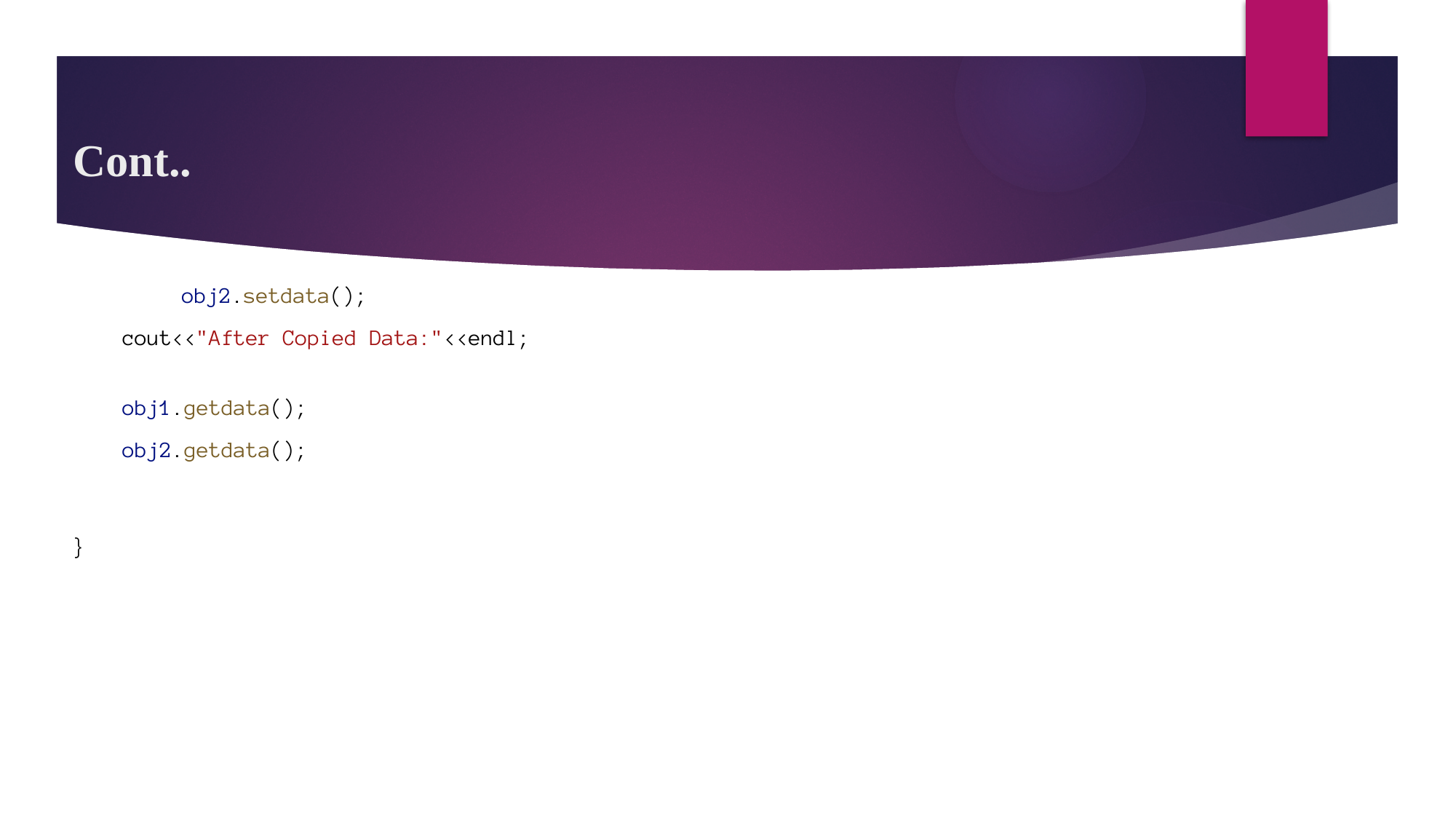

# Cont..
	obj2.setdata();
    cout<<"After Copied Data:"<<endl;
    obj1.getdata();
    obj2.getdata();
}